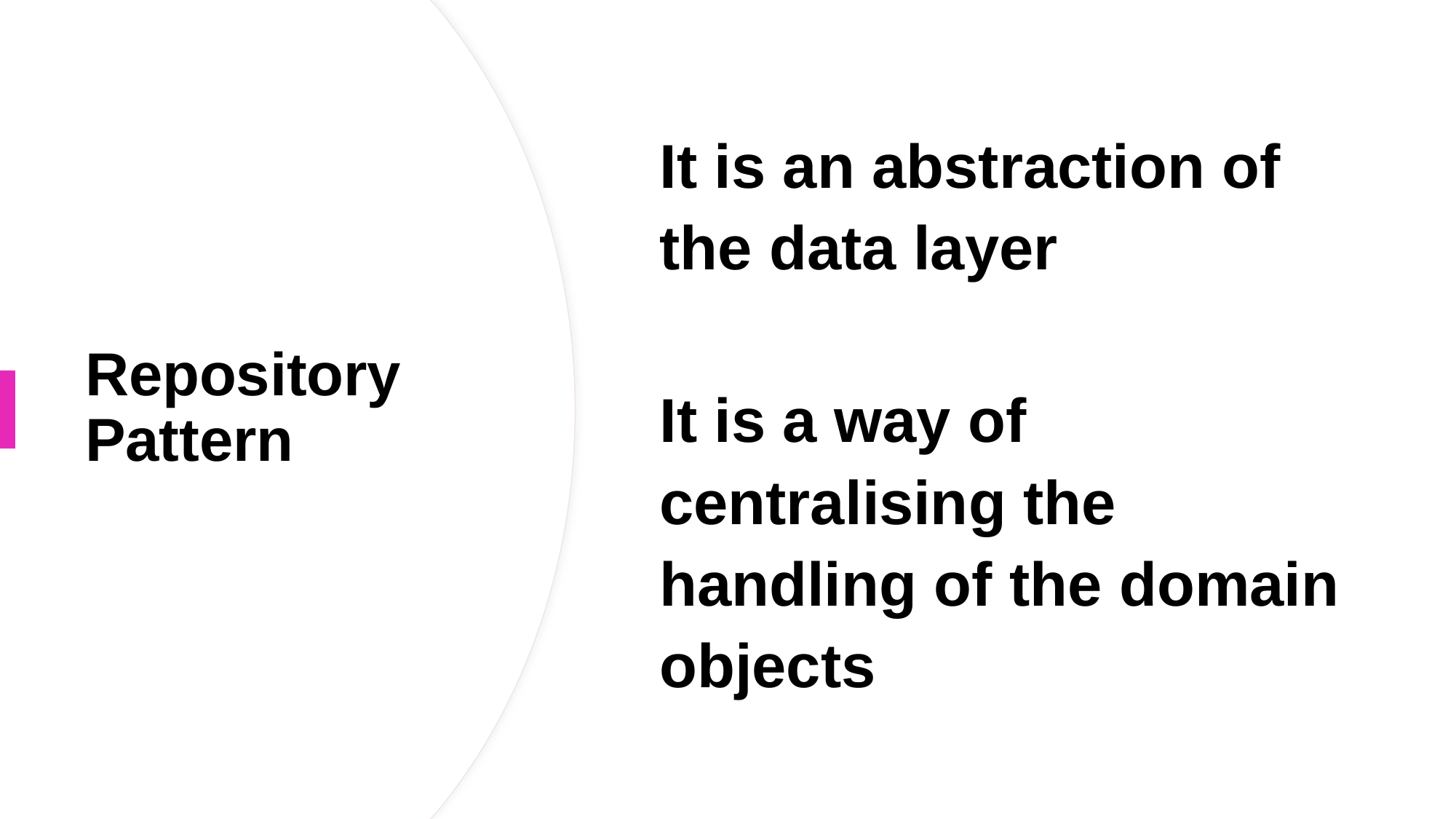

It is an abstraction of the data layer

It is a way of centralising the handling of the domain objects
# Repository Pattern